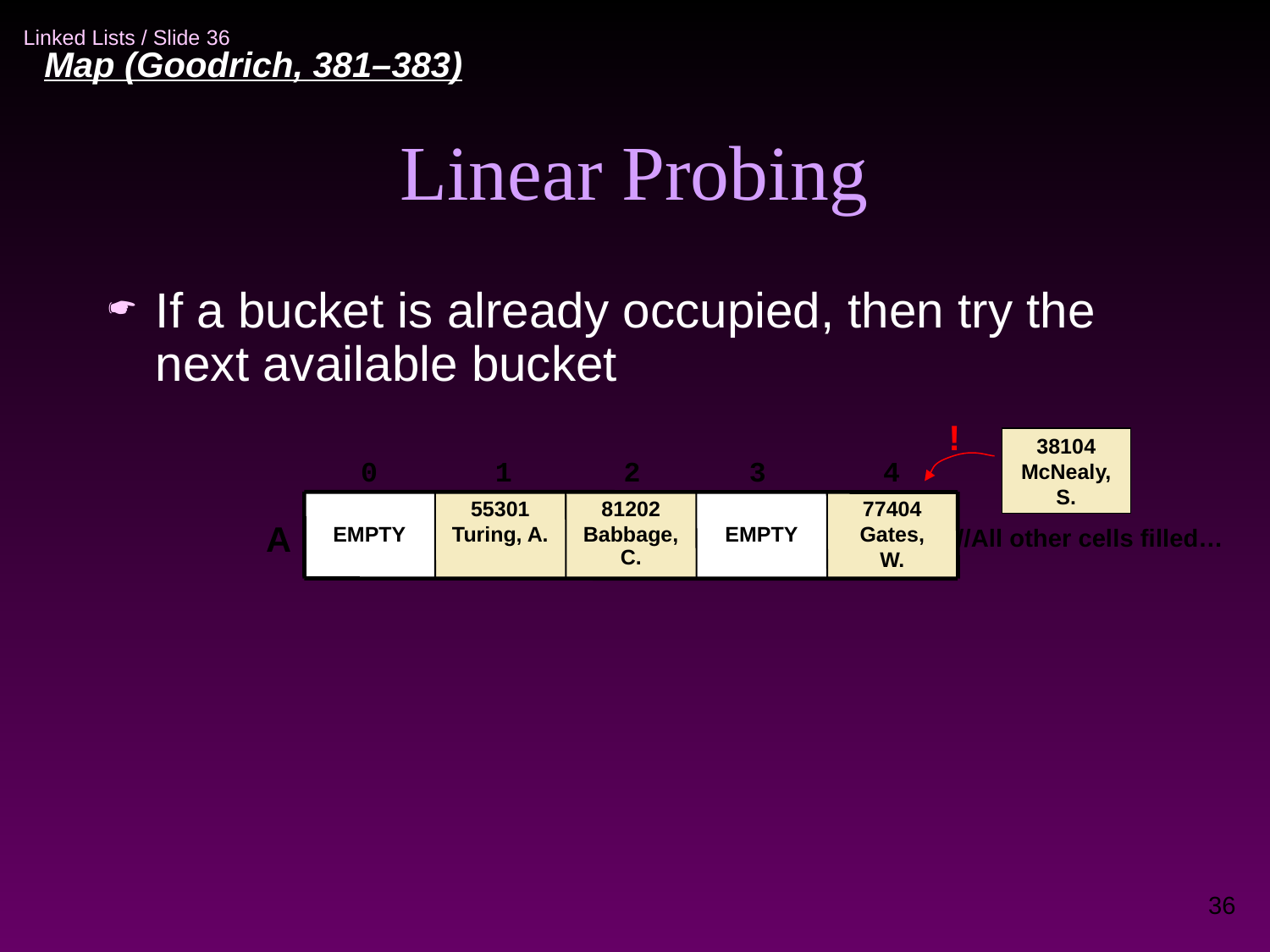

Map (Goodrich, 381–383)‏
Linear Probing
If a bucket is already occupied, then try the next available bucket
!
38104
McNealy,
S.

0
1
2
3
4
EMPTY

55301
Turing, A.

81202
Babbage, C.

EMPTY

77404
Gates,
W.

A
//All other cells filled…
36